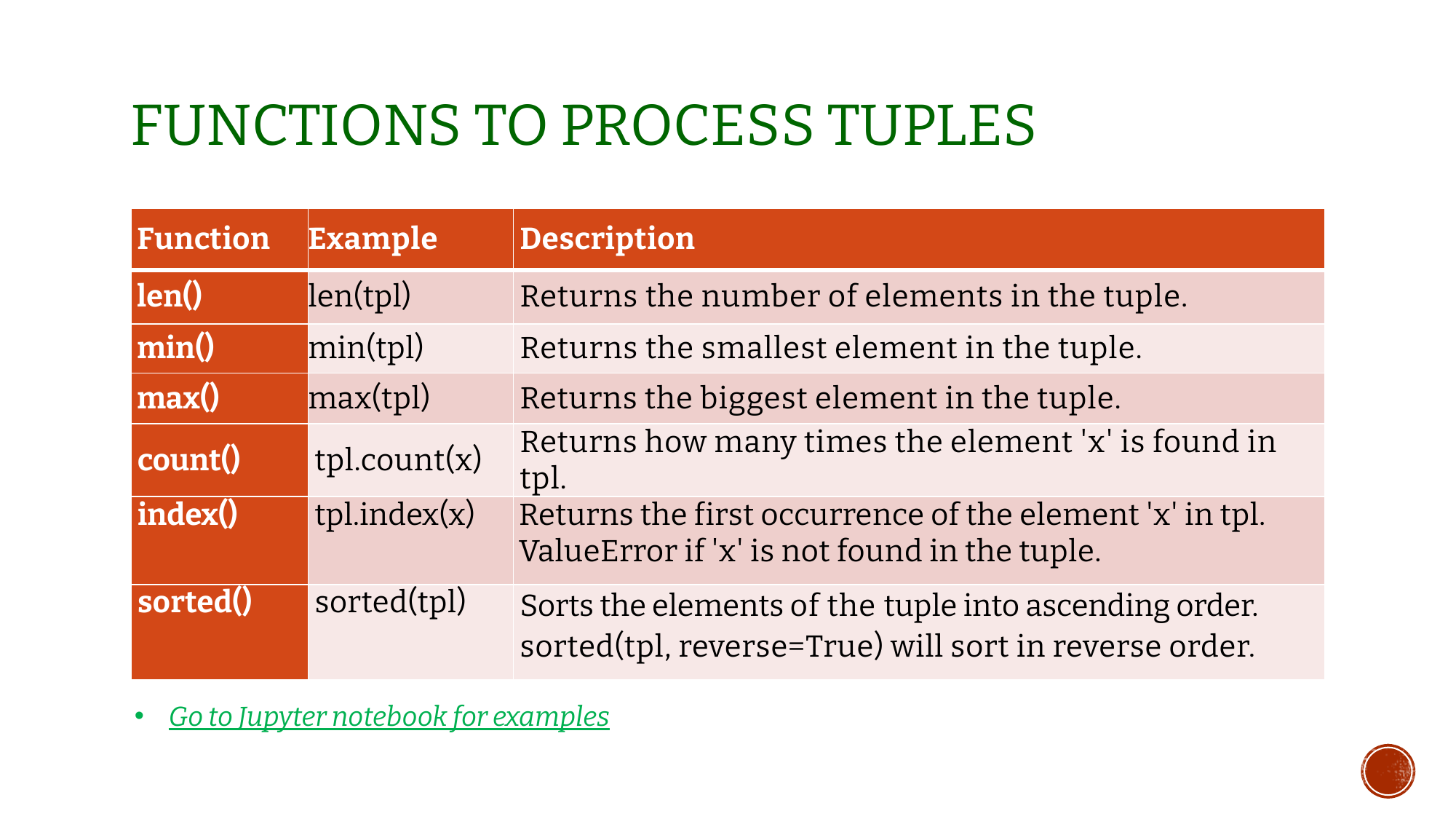

# Functions to process tuples
| Function | Example | Description |
| --- | --- | --- |
| len() | len(tpl) | Returns the number of elements in the tuple. |
| min() | min(tpl) | Returns the smallest element in the tuple. |
| max() | max(tpl) | Returns the biggest element in the tuple. |
| count() | tpl.count(x) | Returns how many times the element 'x' is found in tpl. |
| index() | tpl.index(x) | Returns the first occurrence of the element 'x' in tpl. ValueError if 'x' is not found in the tuple. |
| sorted() | sorted(tpl) | Sorts the elements of the tuple into ascending order. sorted(tpl, reverse=True) will sort in reverse order. |
Go to Jupyter notebook for examples